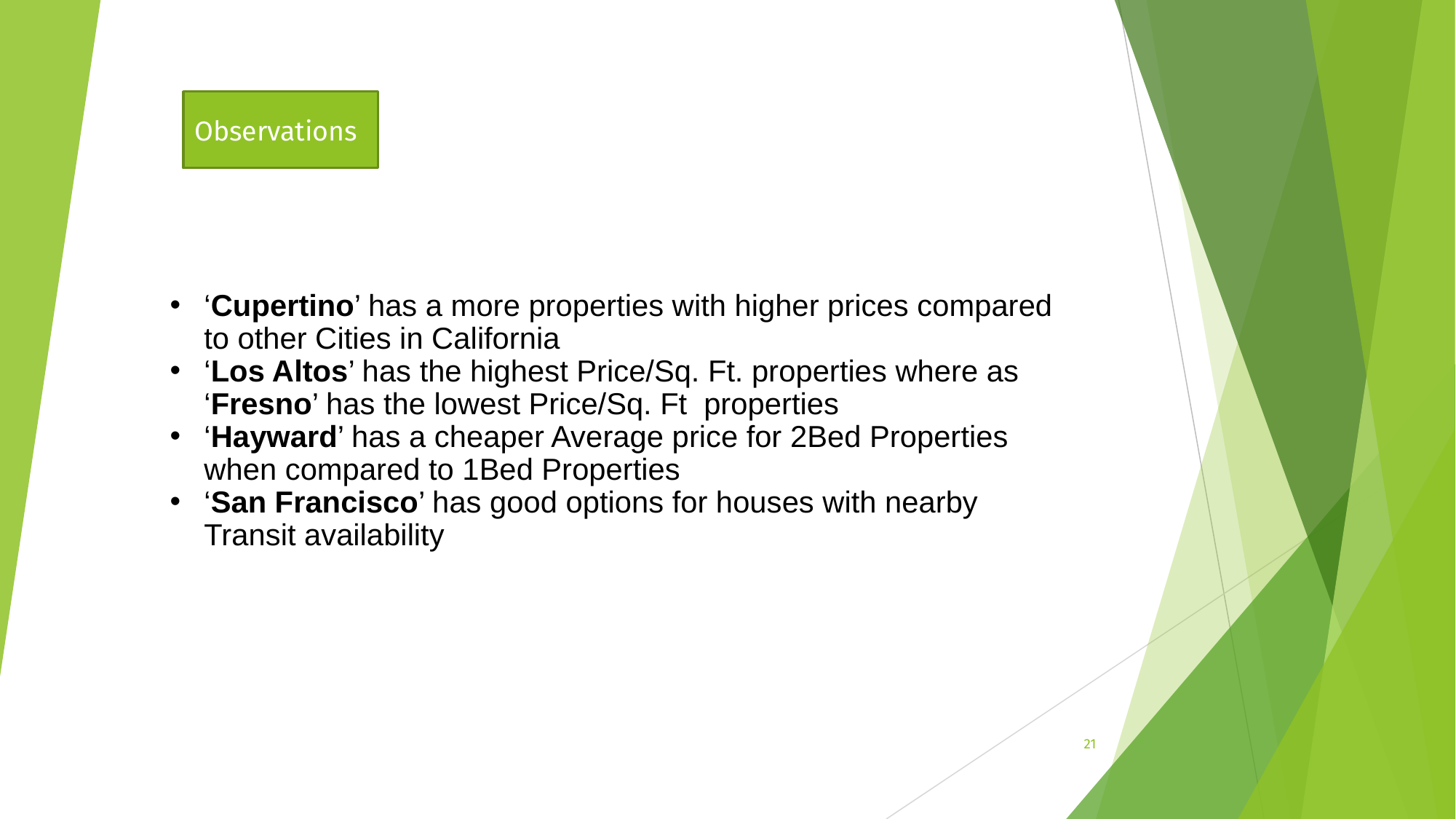

Observations

‘Cupertino’ has a more properties with higher prices compared to other Cities in California
‘Los Altos’ has the highest Price/Sq. Ft. properties where as ‘Fresno’ has the lowest Price/Sq. Ft  properties
‘Hayward’ has a cheaper Average price for 2Bed Properties when compared to 1Bed Properties
‘San Francisco’ has good options for houses with nearby Transit availability

21